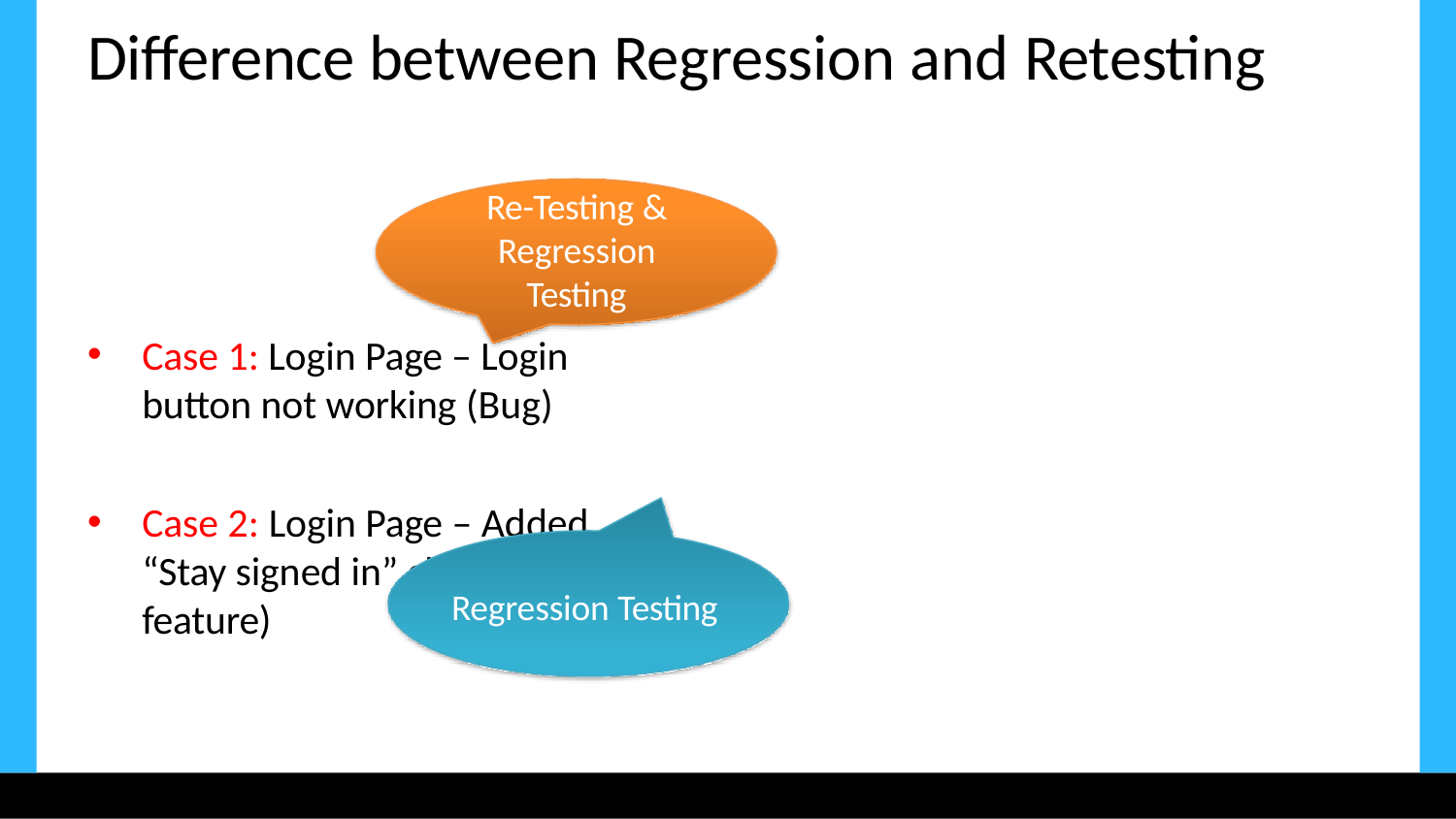

# Difference between Regression and Retesting

Re-Testing &  Regression  Testing
Case 1: Login Page – Login button not working (Bug)

Case 2: Login Page – Added “Stay signed in” checkbox (New feature)

Regression Testing